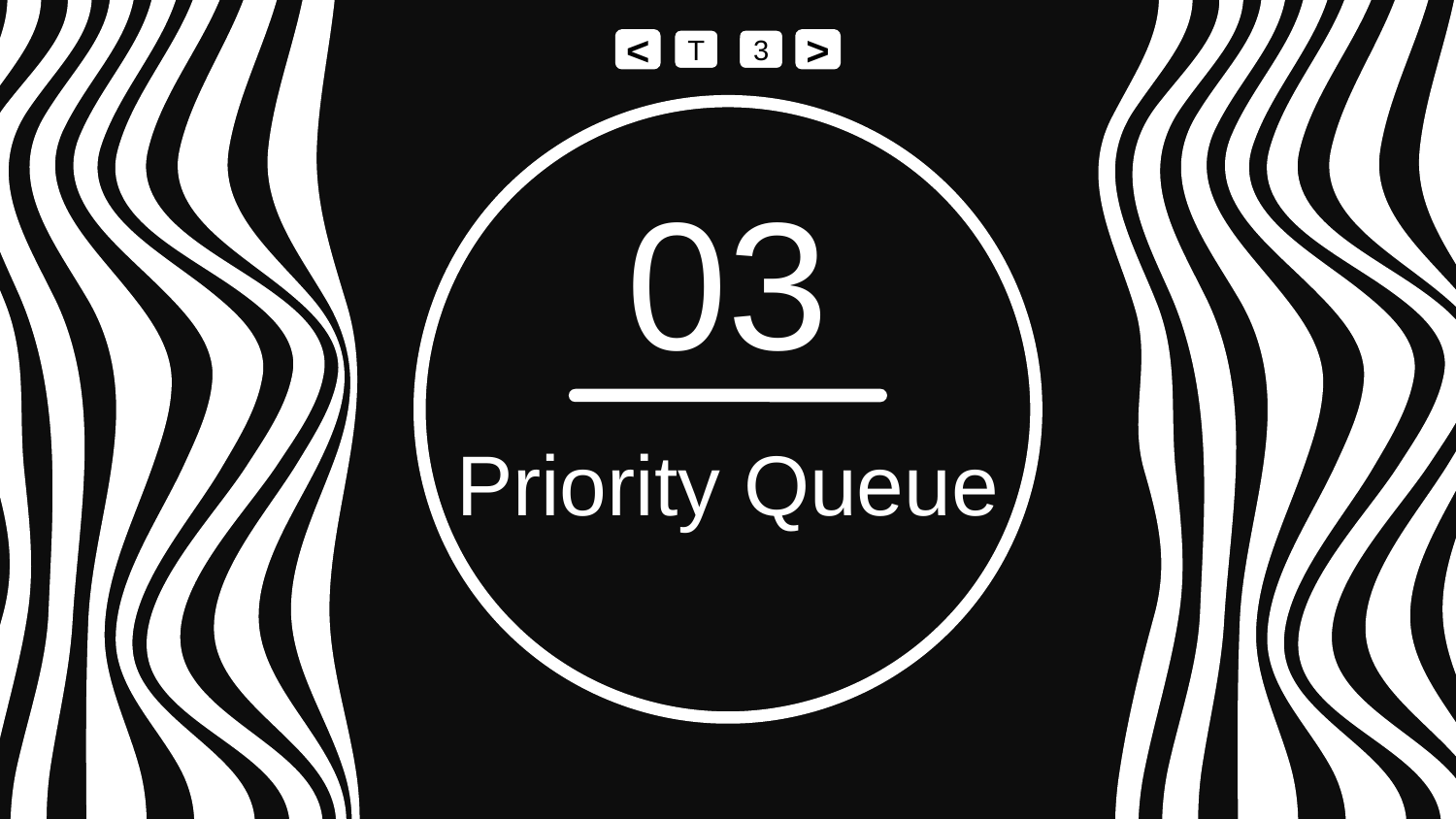

<
T
3
>

03

# Priority Queue